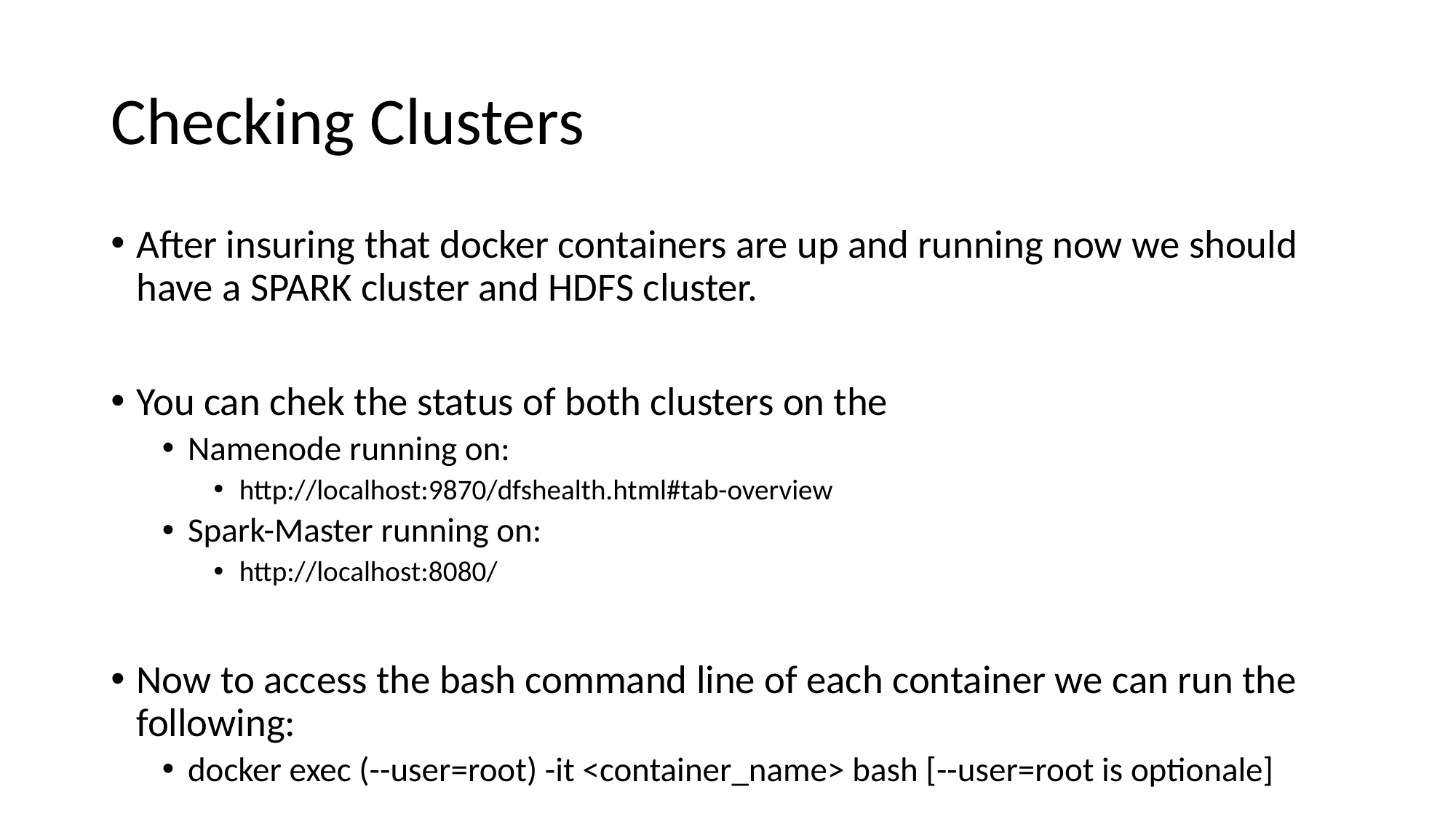

# Checking Clusters
After insuring that docker containers are up and running now we should have a SPARK cluster and HDFS cluster.

You can chek the status of both clusters on the
Namenode running on:
http://localhost:9870/dfshealth.html#tab-overview
Spark-Master running on:
http://localhost:8080/

Now to access the bash command line of each container we can run the following:
docker exec (--user=root) -it <container_name> bash [--user=root is optionale]